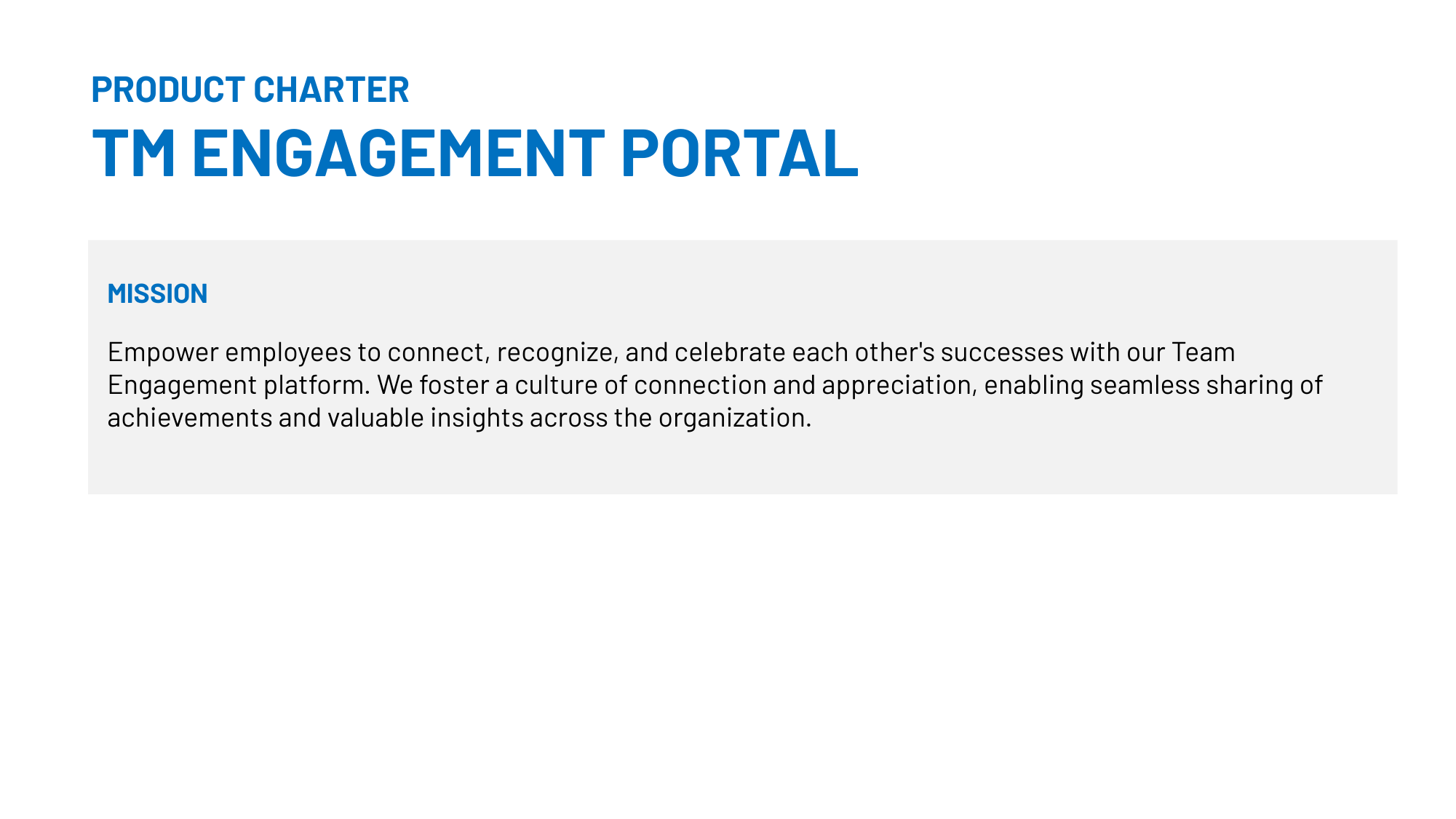

PRODUCT CHARTER
TM ENGAGEMENT PORTAL

MISSION
Empower employees to connect, recognize, and celebrate each other's successes with our Team Engagement platform. We foster a culture of connection and appreciation, enabling seamless sharing of achievements and valuable insights across the organization.